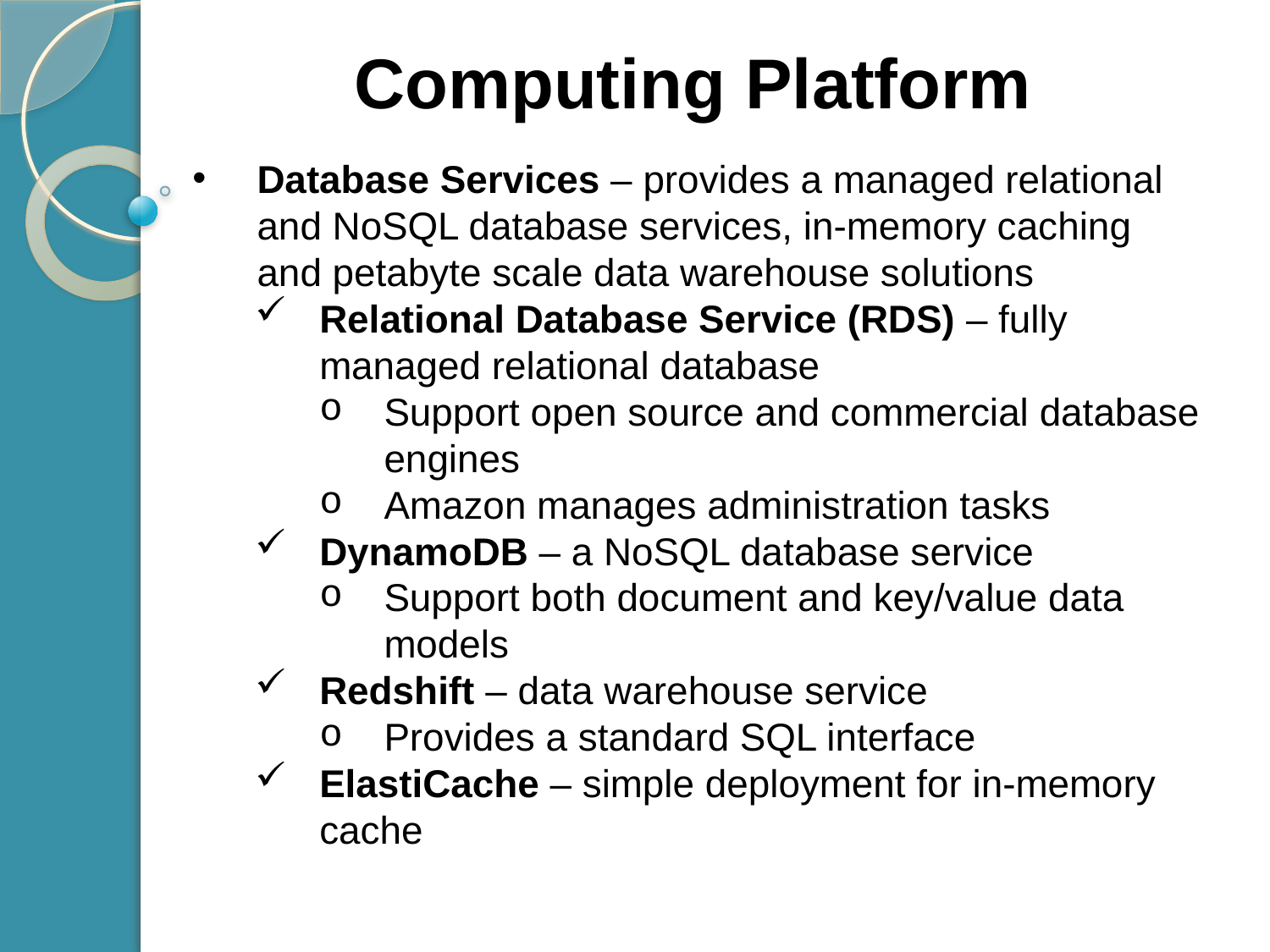

Computing Platform
Database Services – provides a managed relational and NoSQL database services, in-memory caching and petabyte scale data warehouse solutions
Relational Database Service (RDS) – fully managed relational database
Support open source and commercial database engines
Amazon manages administration tasks
DynamoDB – a NoSQL database service
Support both document and key/value data models
Redshift – data warehouse service
Provides a standard SQL interface
ElastiCache – simple deployment for in-memory cache